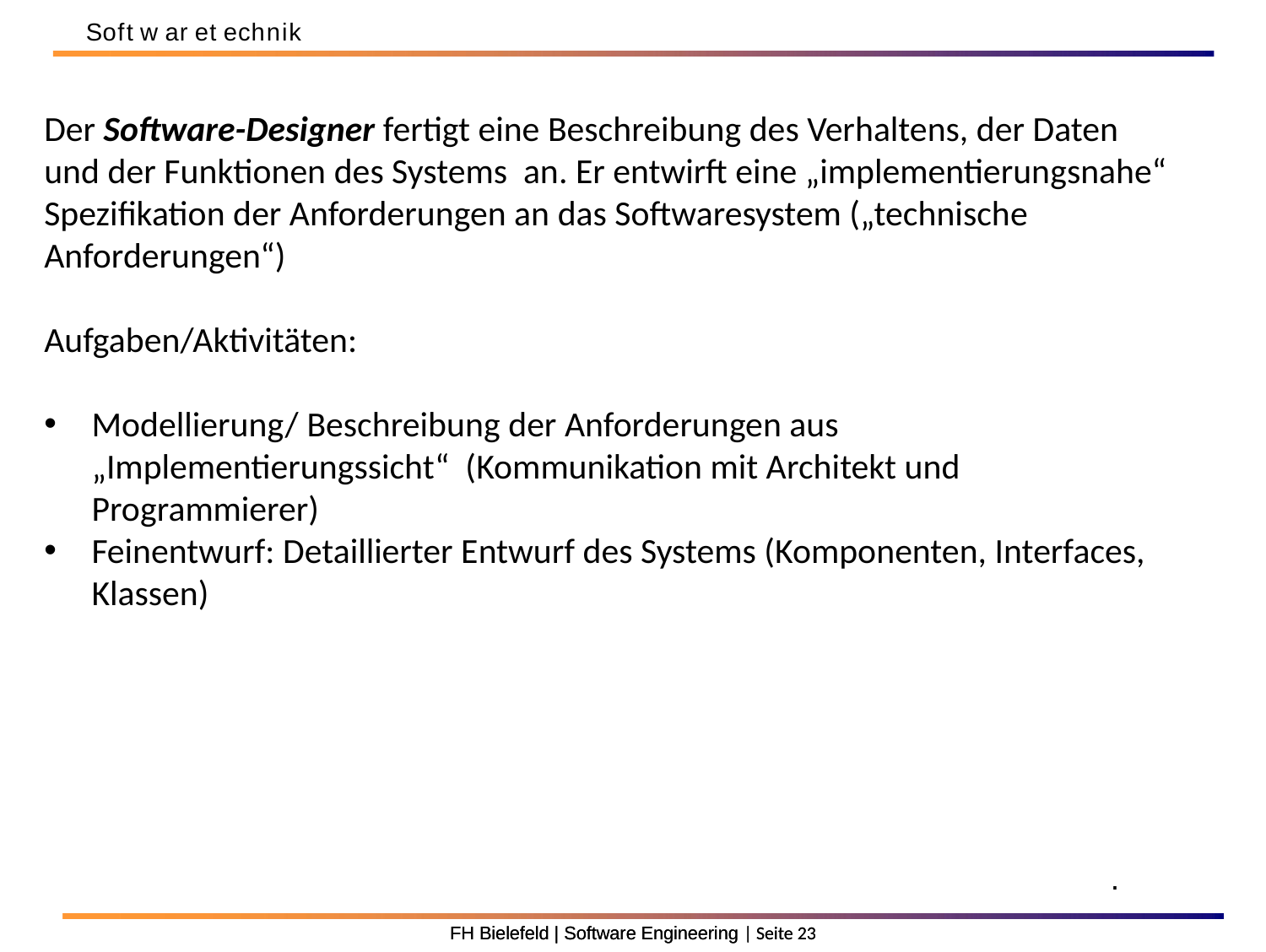

Soft w ar et echnik
Der Software-Designer fertigt eine Beschreibung des Verhaltens, der Daten und der Funktionen des Systems  an. Er entwirft eine „implementierungsnahe“ Speziﬁkation der Anforderungen an das Softwaresystem („technische Anforderungen“)

Aufgaben/Aktivitäten:

Modellierung/ Beschreibung der Anforderungen aus „Implementierungssicht“  (Kommunikation mit Architekt und Programmierer)
Feinentwurf: Detaillierter Entwurf des Systems (Komponenten, Interfaces, Klassen)

.